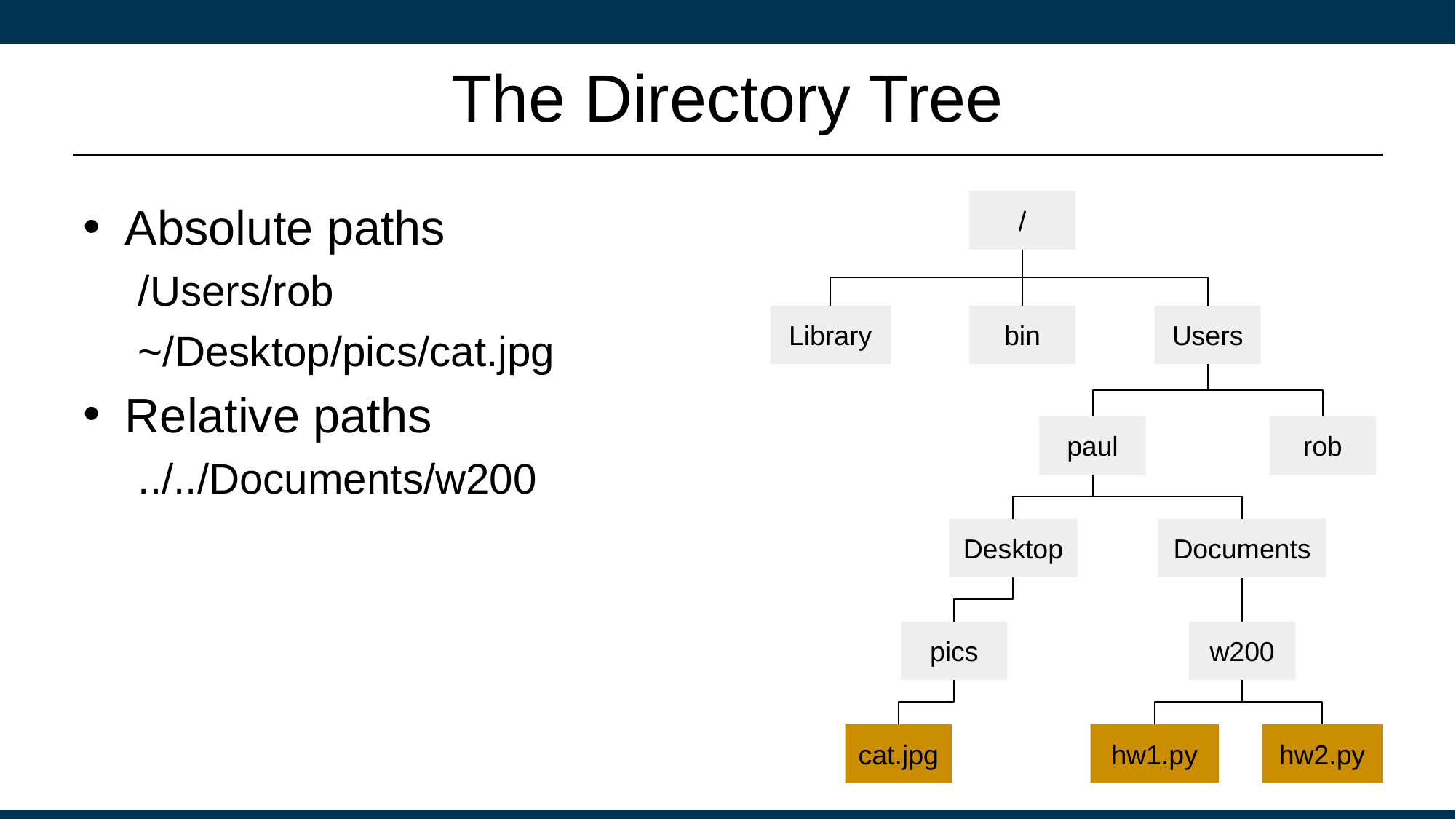

# The Directory Tree
Absolute paths
/Users/rob
~/Desktop/pics/cat.jpg
Relative paths
../../Documents/w200
/
Library
bin
Users
paul
rob
Desktop
Documents
pics
w200
cat.jpg
hw1.py
hw2.py